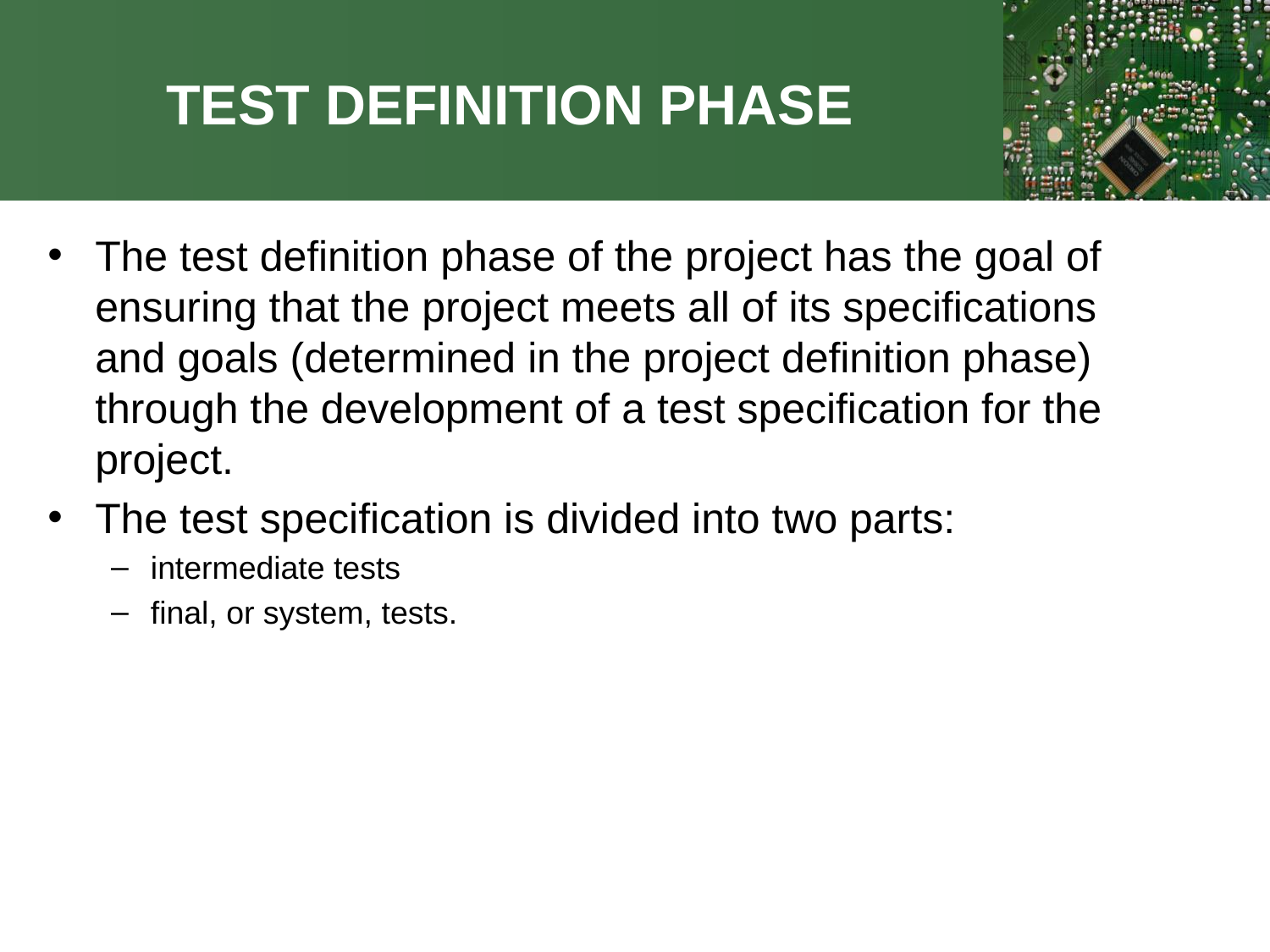

# TEST DEFINITION PHASE
The test definition phase of the project has the goal of ensuring that the project meets all of its specifications and goals (determined in the project definition phase) through the development of a test specification for the project.
The test specification is divided into two parts:
intermediate tests
final, or system, tests.